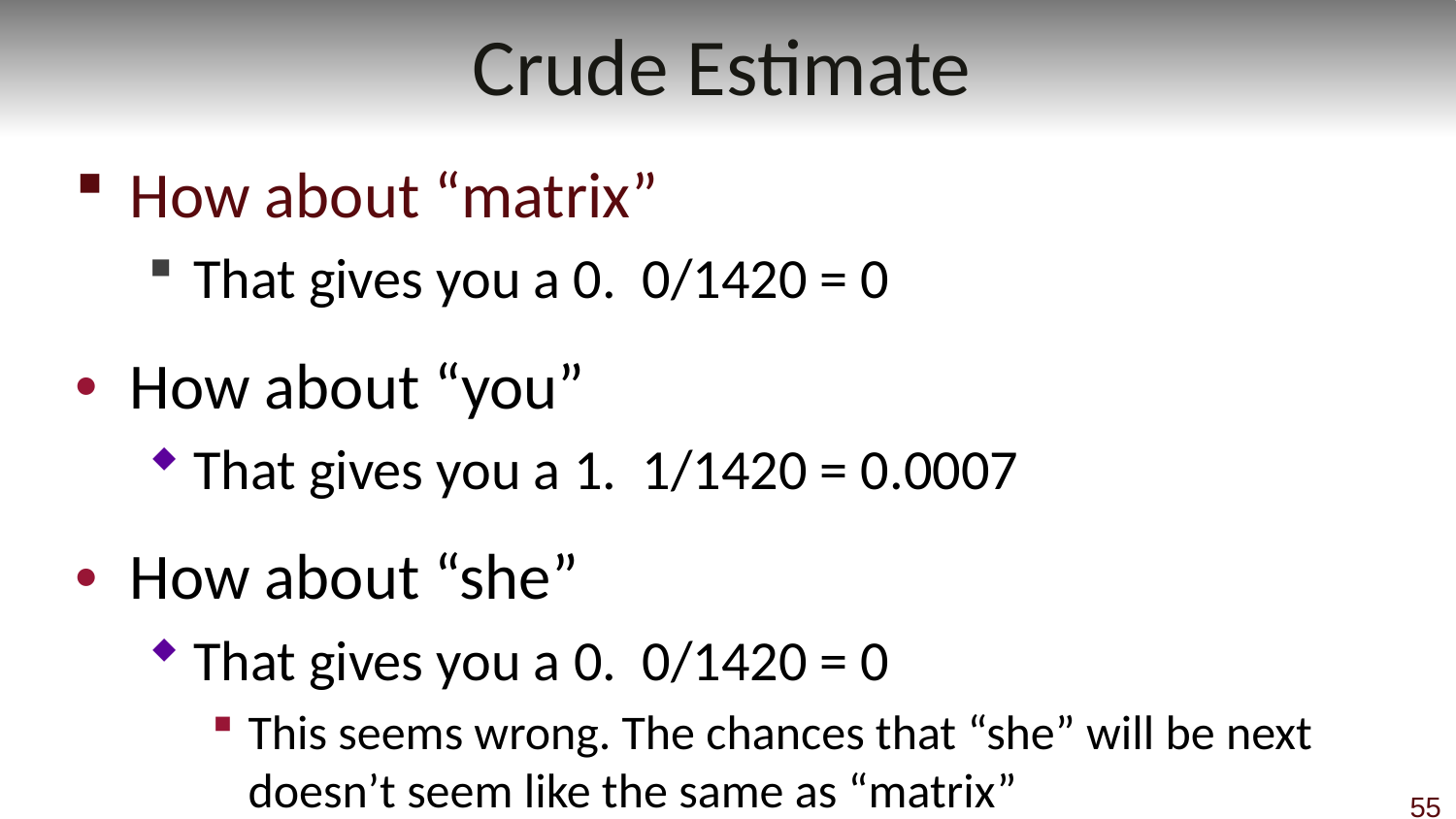

# Crude Estimate
How about “matrix”
That gives you a 0.  0/1420 = 0
How about “you”
That gives you a 1.  1/1420 = 0.0007
How about “she”
That gives you a 0.  0/1420 = 0
This seems wrong. The chances that “she” will be next doesn’t seem like the same as “matrix”
55